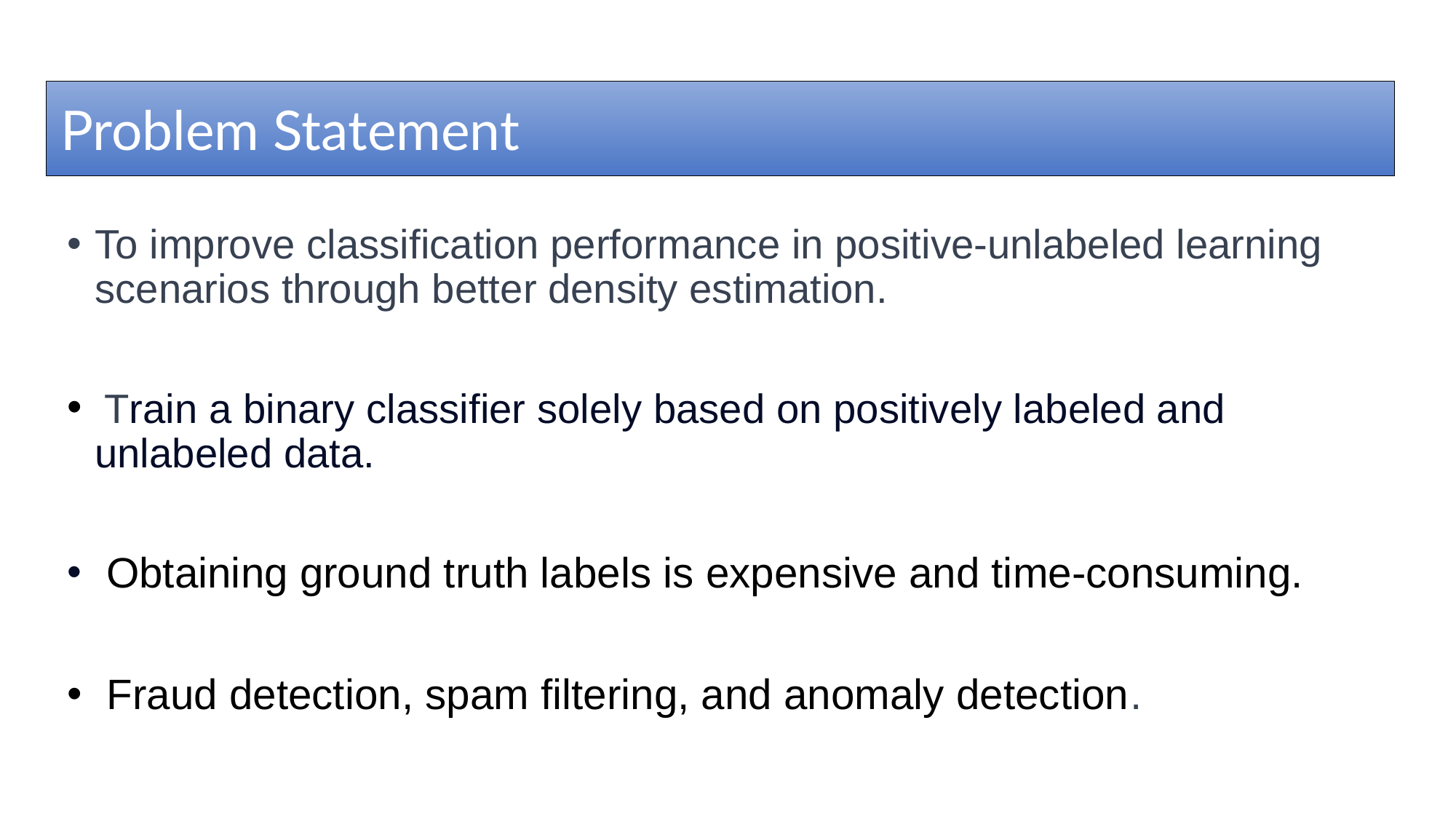

Problem Statement
To improve classification performance in positive-unlabeled learning scenarios through better density estimation.

 Train a binary classifier solely based on positively labeled and unlabeled data.

 Obtaining ground truth labels is expensive and time-consuming.

 Fraud detection, spam filtering, and anomaly detection.